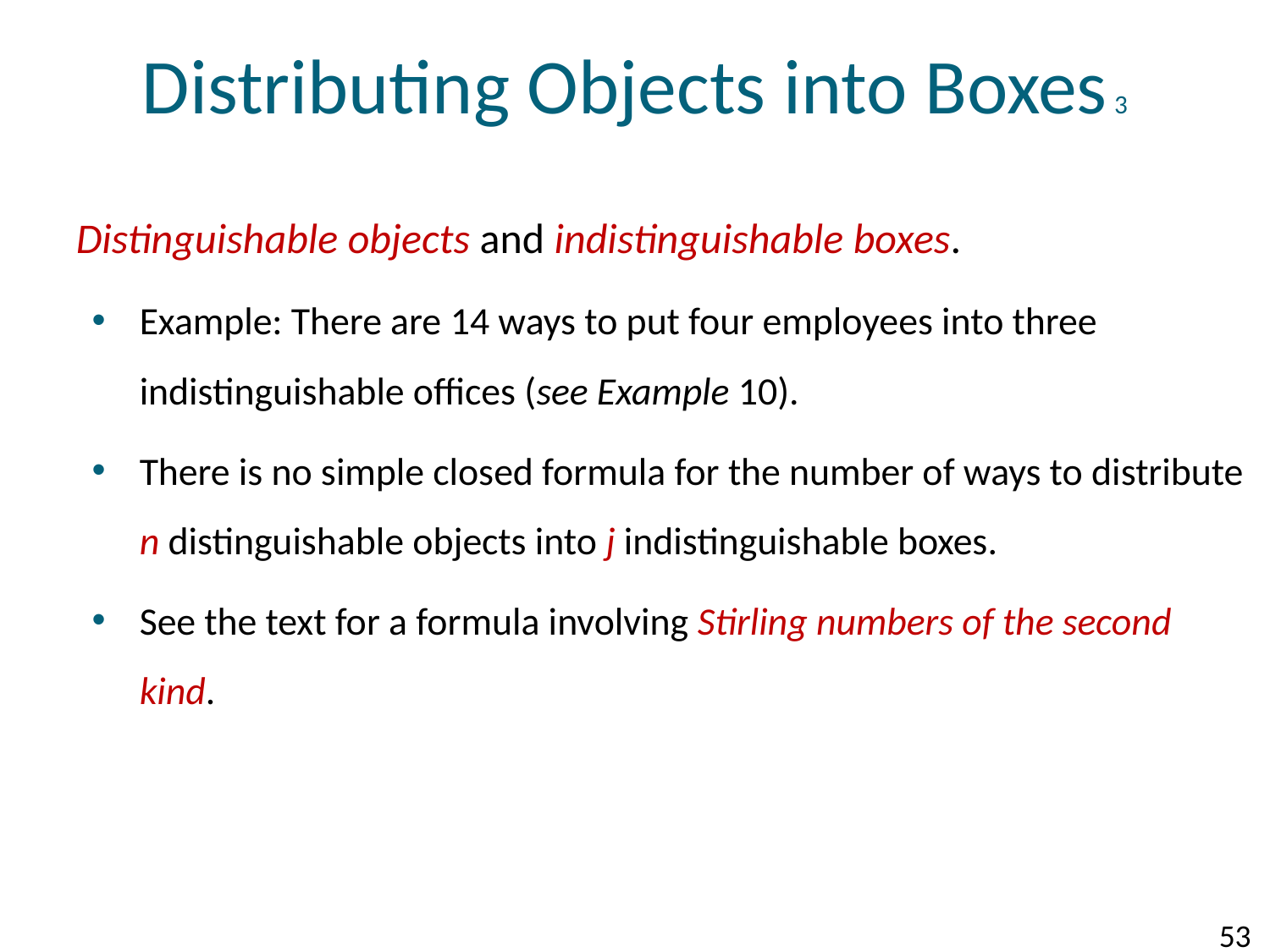

# Distributing Objects into Boxes 3
Distinguishable objects and indistinguishable boxes.
Example: There are 14 ways to put four employees into three indistinguishable offices (see Example 10).
There is no simple closed formula for the number of ways to distribute n distinguishable objects into j indistinguishable boxes.
See the text for a formula involving Stirling numbers of the second kind.